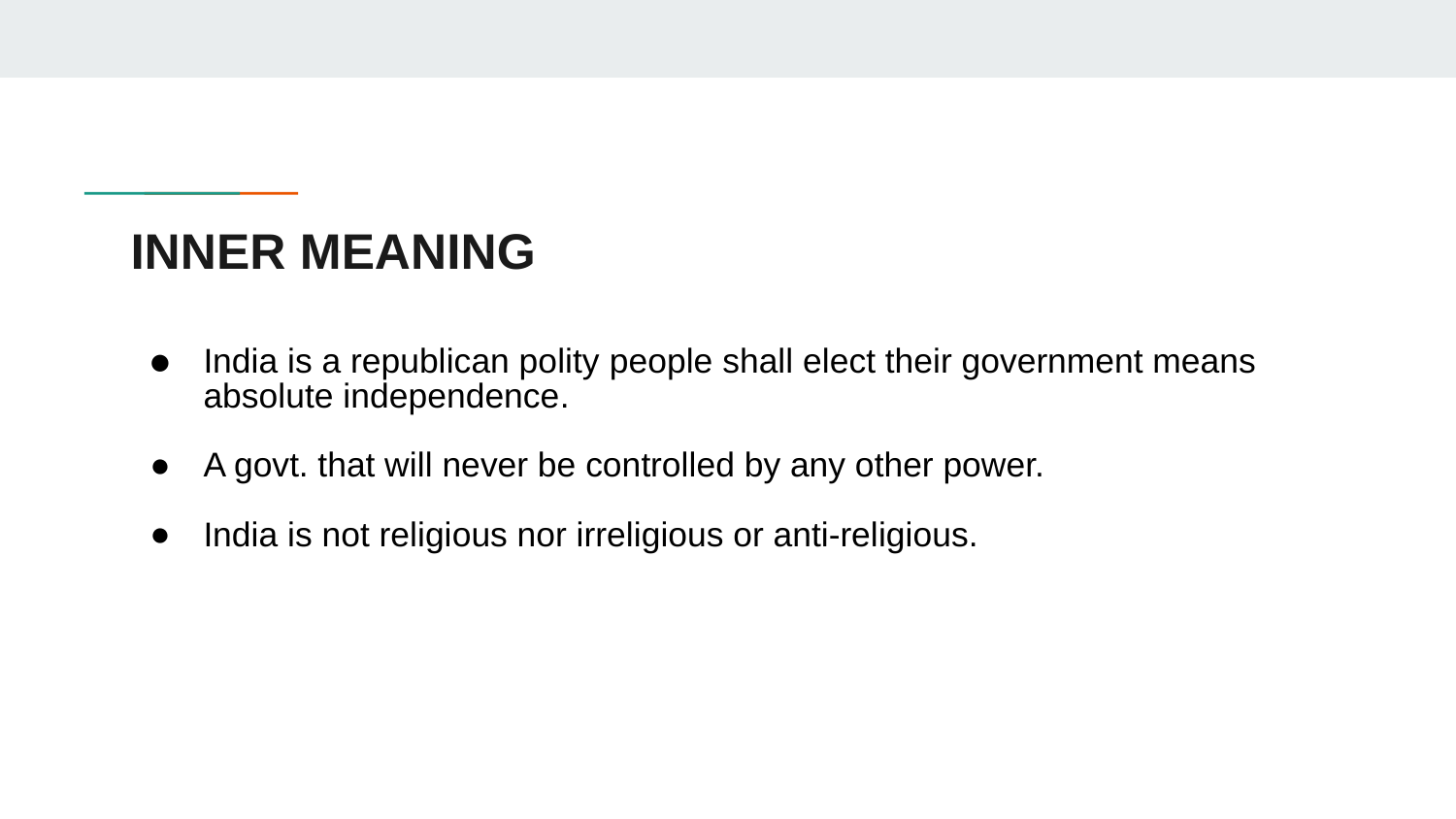

# INNER MEANING
India is a republican polity people shall elect their government means absolute independence.

A govt. that will never be controlled by any other power.

India is not religious nor irreligious or anti-religious.